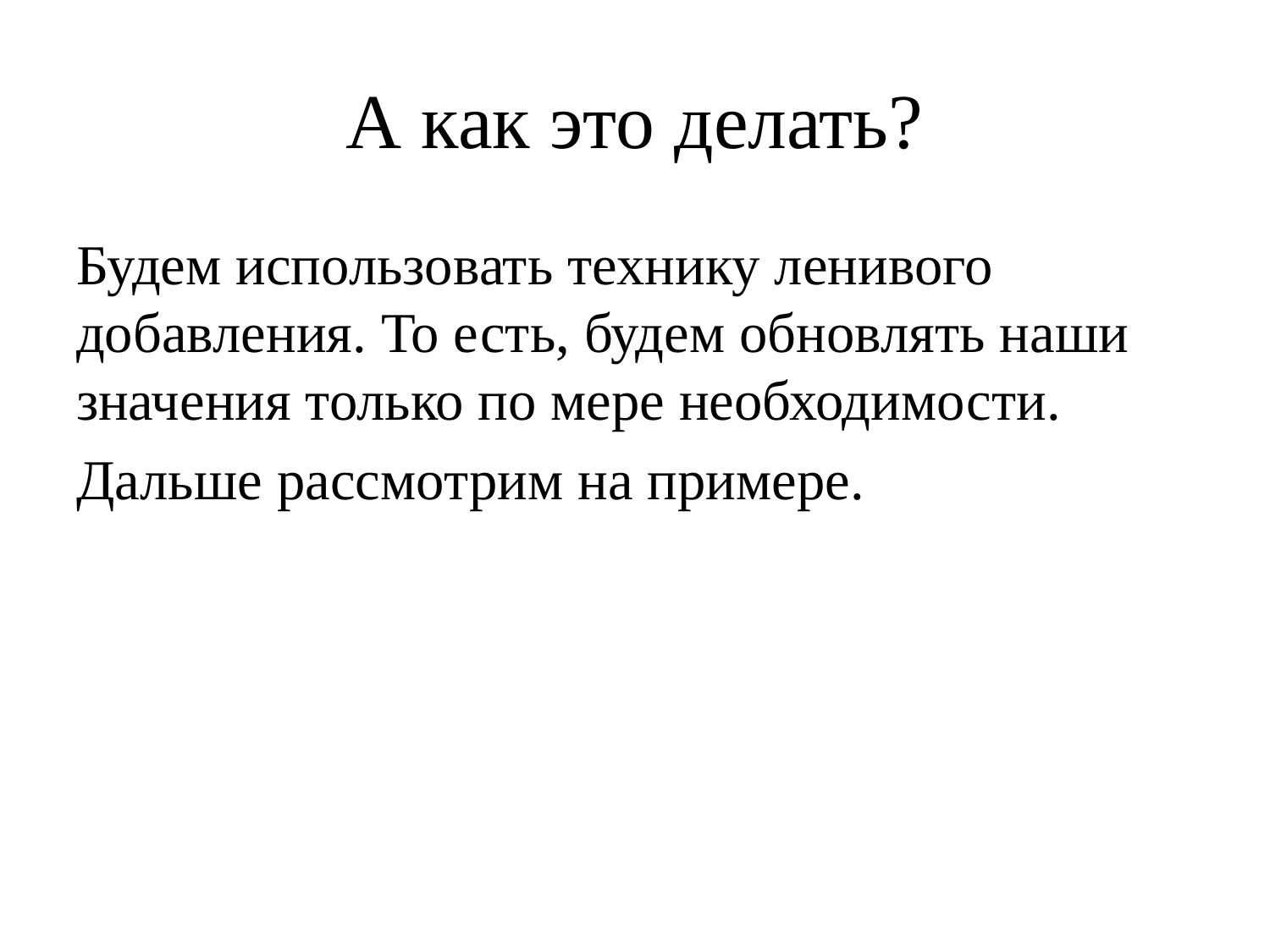

# А как это делать?
Будем использовать технику ленивого добавления. То есть, будем обновлять наши значения только по мере необходимости.
Дальше рассмотрим на примере.